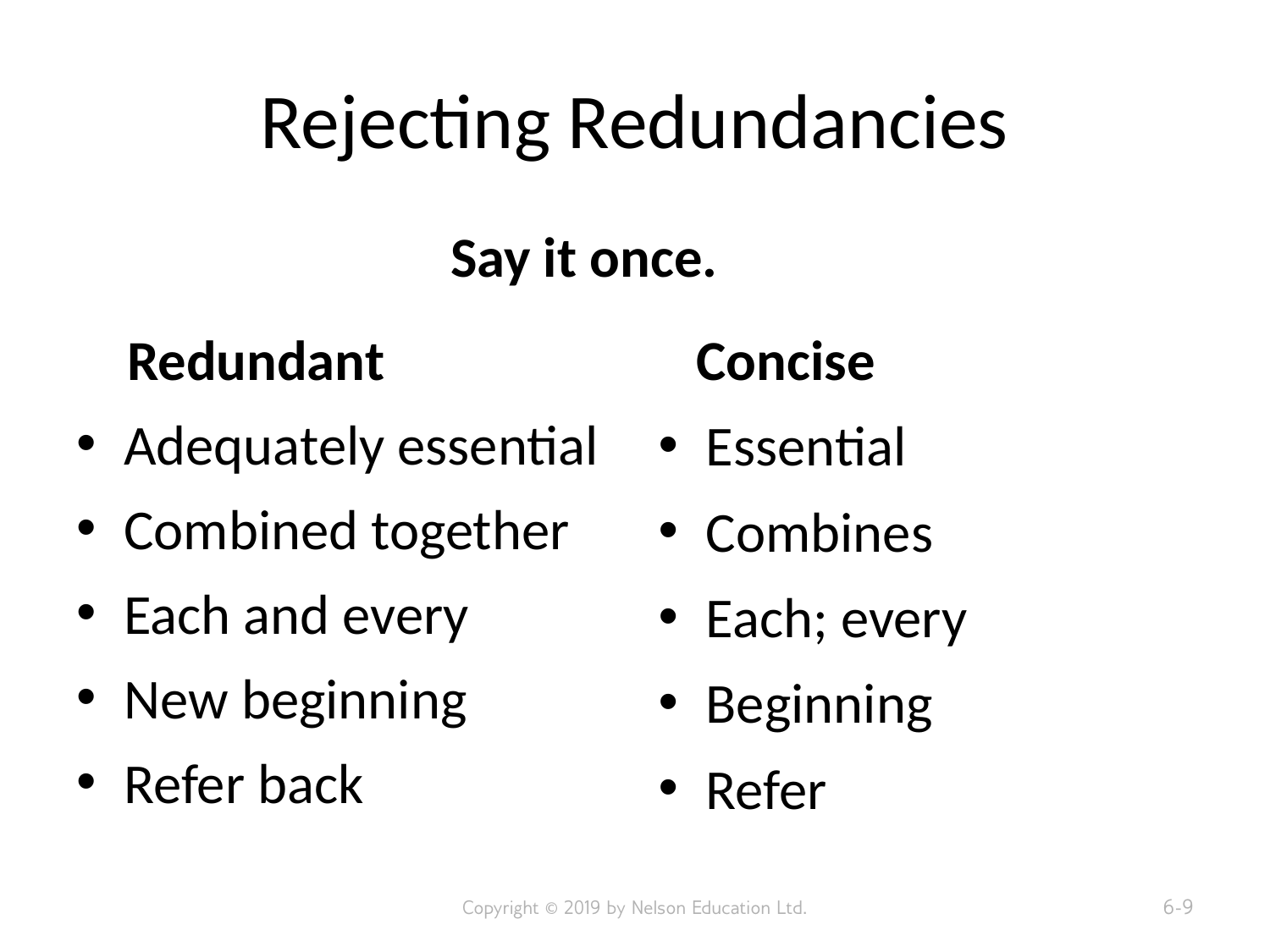

# Rejecting Redundancies
Say it once.
    Redundant
Adequately essential
Combined together
Each and every
New beginning
Refer back

   Concise
Essential
Combines
Each; every
Beginning
Refer

Copyright © 2019 by Nelson Education Ltd.
6-9